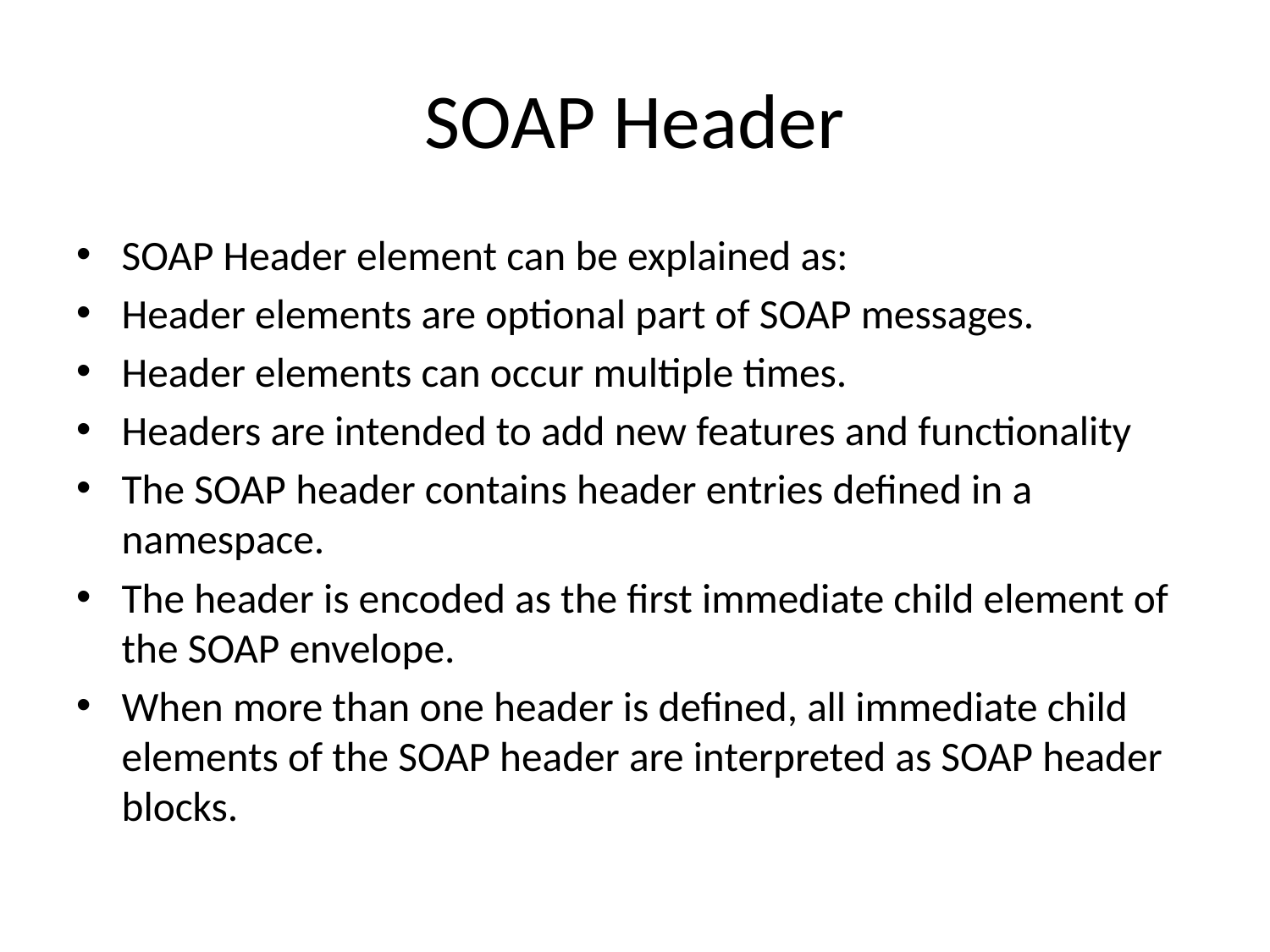

# SOAP Header
SOAP Header element can be explained as:
Header elements are optional part of SOAP messages.
Header elements can occur multiple times.
Headers are intended to add new features and functionality
The SOAP header contains header entries defined in a namespace.
The header is encoded as the first immediate child element of the SOAP envelope.
When more than one header is defined, all immediate child elements of the SOAP header are interpreted as SOAP header blocks.